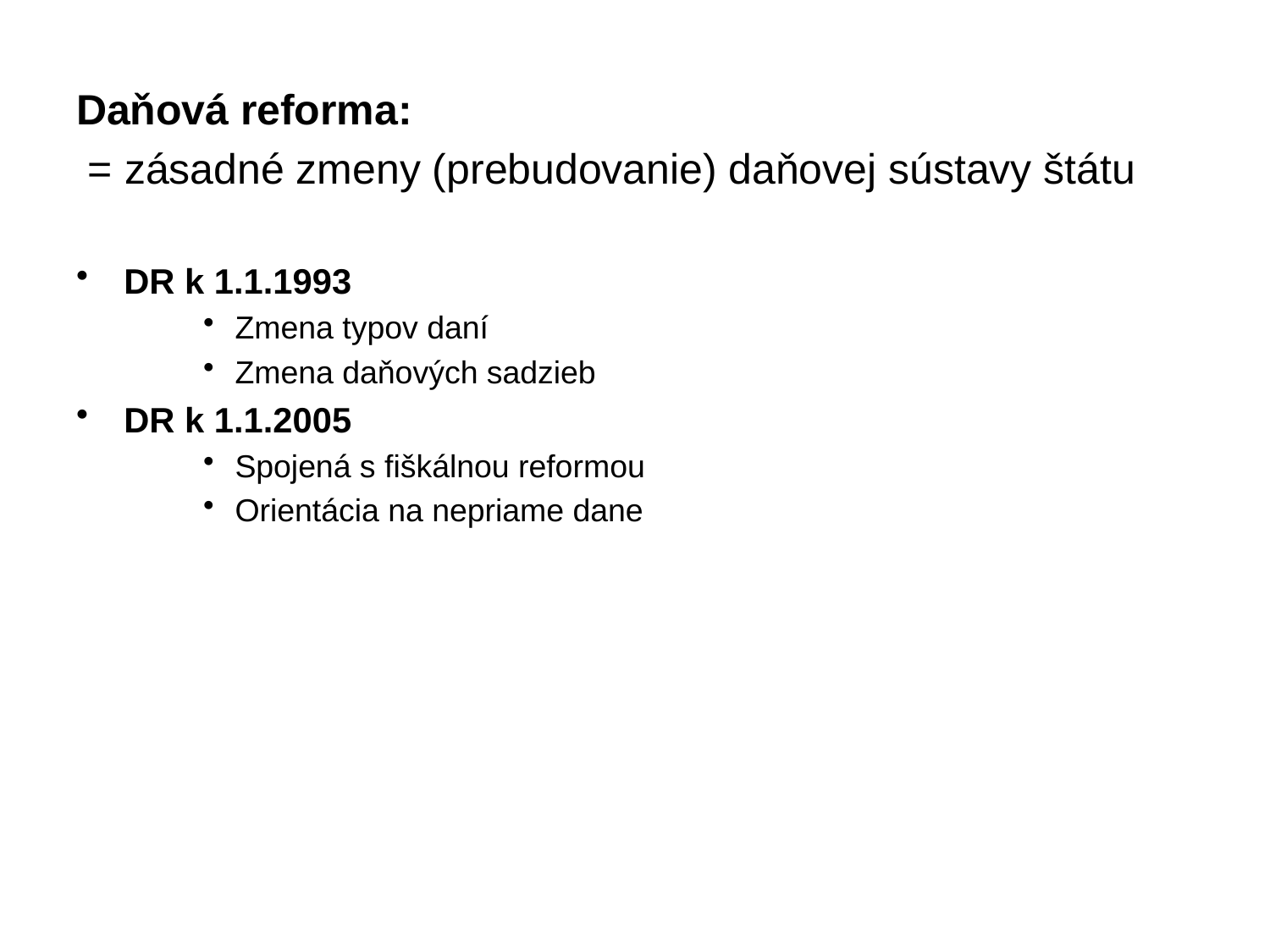

Daňová reforma:
 = zásadné zmeny (prebudovanie) daňovej sústavy štátu

DR k 1.1.1993
Zmena typov daní
Zmena daňových sadzieb
DR k 1.1.2005
Spojená s fiškálnou reformou
Orientácia na nepriame dane